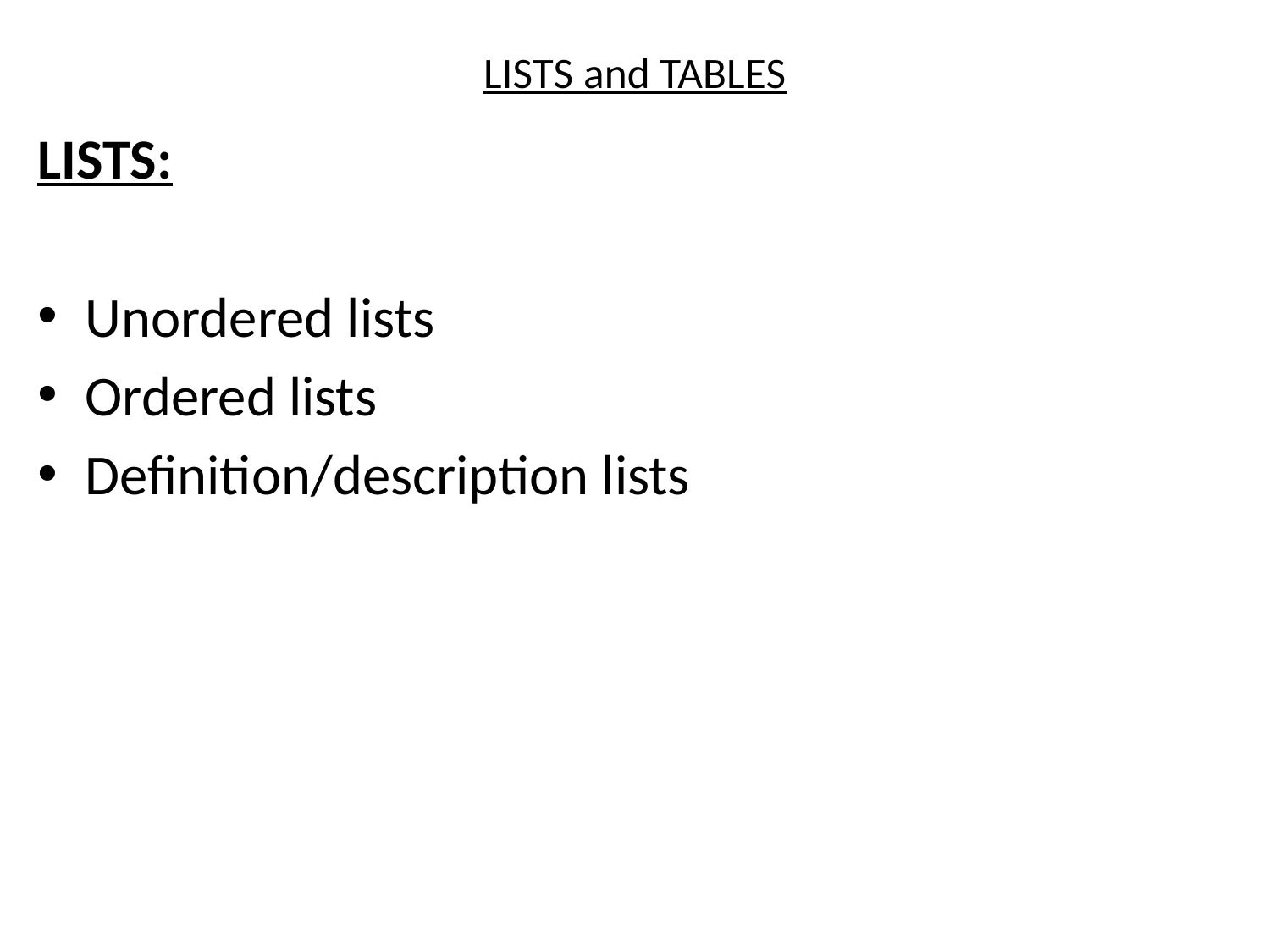

# LISTS and TABLES
LISTS:

Unordered lists
Ordered lists
Definition/description lists